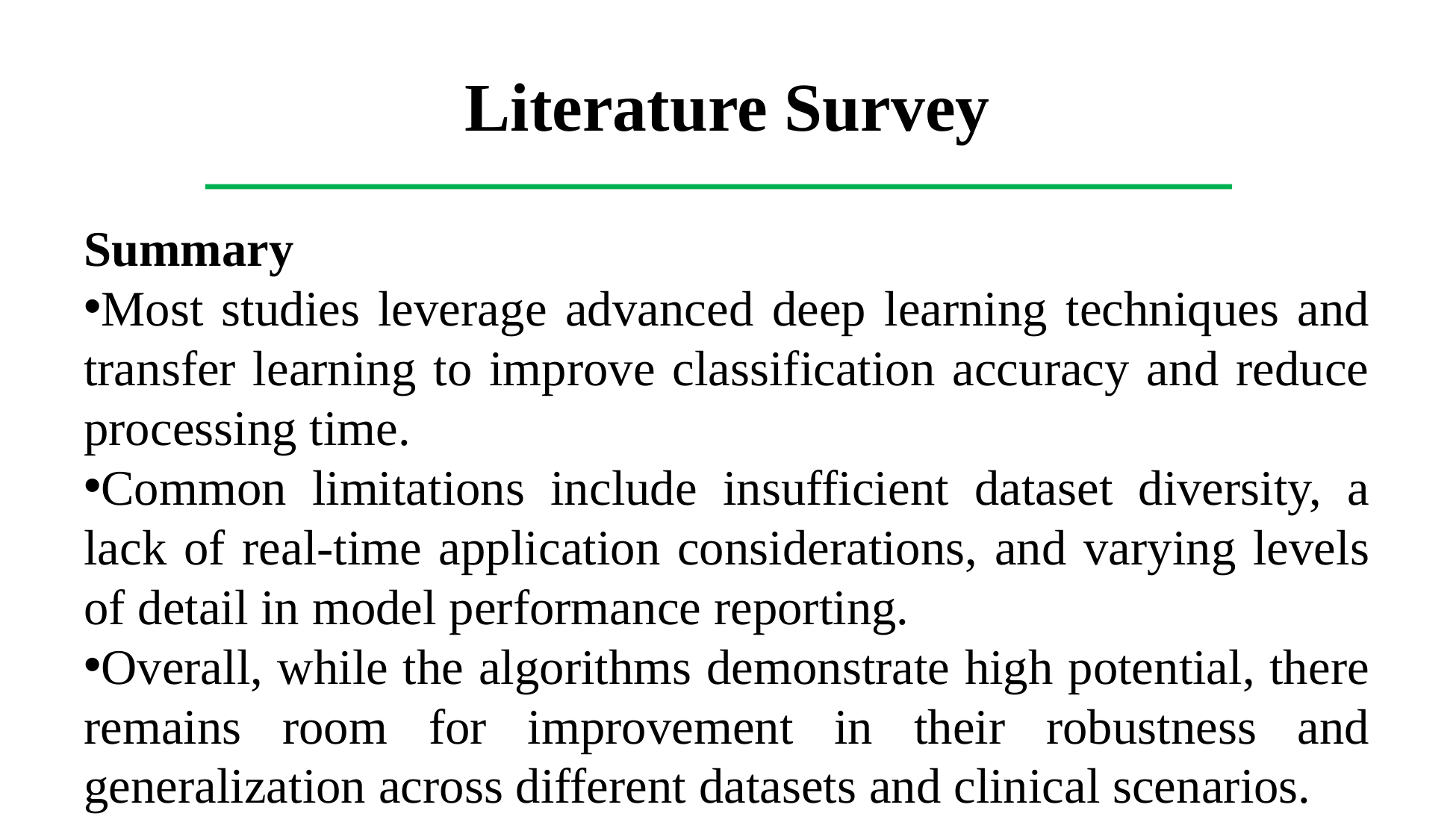

Literature Survey
Summary
Most studies leverage advanced deep learning techniques and transfer learning to improve classification accuracy and reduce processing time.
Common limitations include insufficient dataset diversity, a lack of real-time application considerations, and varying levels of detail in model performance reporting.
Overall, while the algorithms demonstrate high potential, there remains room for improvement in their robustness and generalization across different datasets and clinical scenarios.